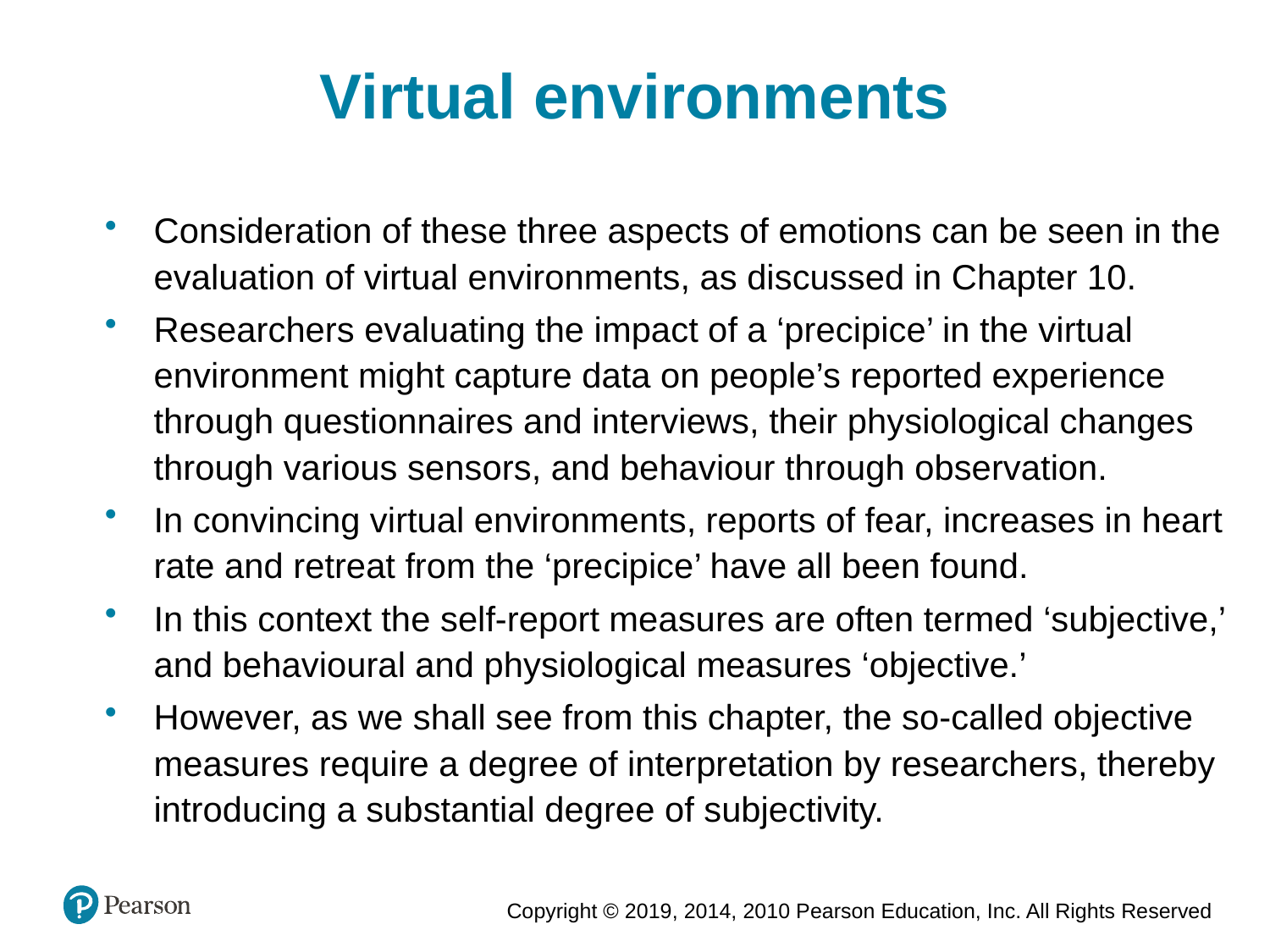

Virtual environments
Consideration of these three aspects of emotions can be seen in the evaluation of virtual environments, as discussed in Chapter 10.
Researchers evaluating the impact of a ‘precipice’ in the virtual environment might capture data on people’s reported experience through questionnaires and interviews, their physiological changes through various sensors, and behaviour through observation.
In convincing virtual environments, reports of fear, increases in heart rate and retreat from the ‘precipice’ have all been found.
In this context the self-report measures are often termed ‘subjective,’ and behavioural and physiological measures ‘objective.’
However, as we shall see from this chapter, the so-called objective measures require a degree of interpretation by researchers, thereby introducing a substantial degree of subjectivity.